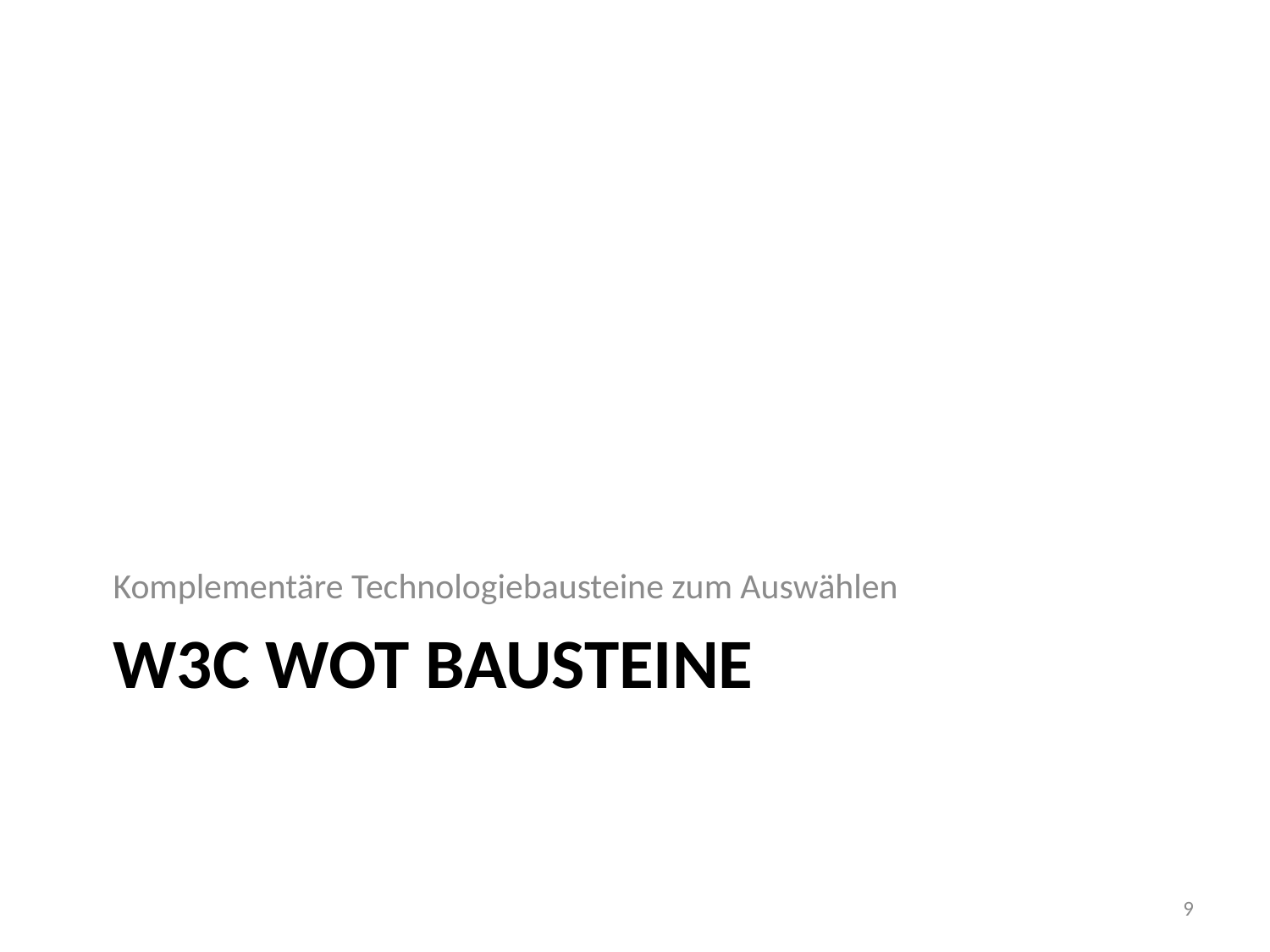

Komplementäre Technologiebausteine zum Auswählen
# W3C WoT Bausteine
9